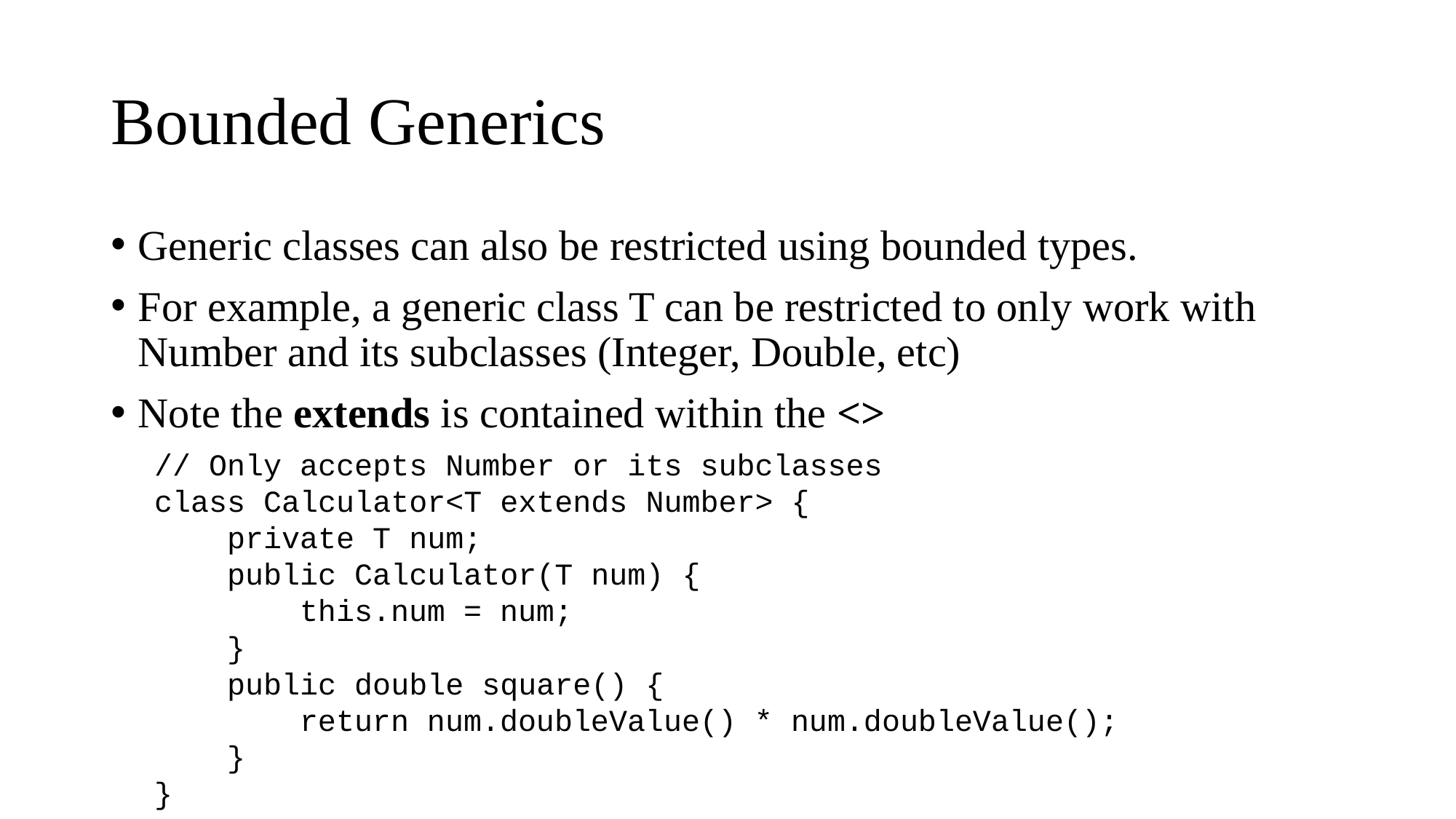

# Bounded Generics
Generic classes can also be restricted using bounded types.
For example, a generic class T can be restricted to only work with Number and its subclasses (Integer, Double, etc)
Note the extends is contained within the <>
// Only accepts Number or its subclasses
class Calculator<T extends Number> {
    private T num;
    public Calculator(T num) {
        this.num = num;
    }
    public double square() {
        return num.doubleValue() * num.doubleValue();
    }
}